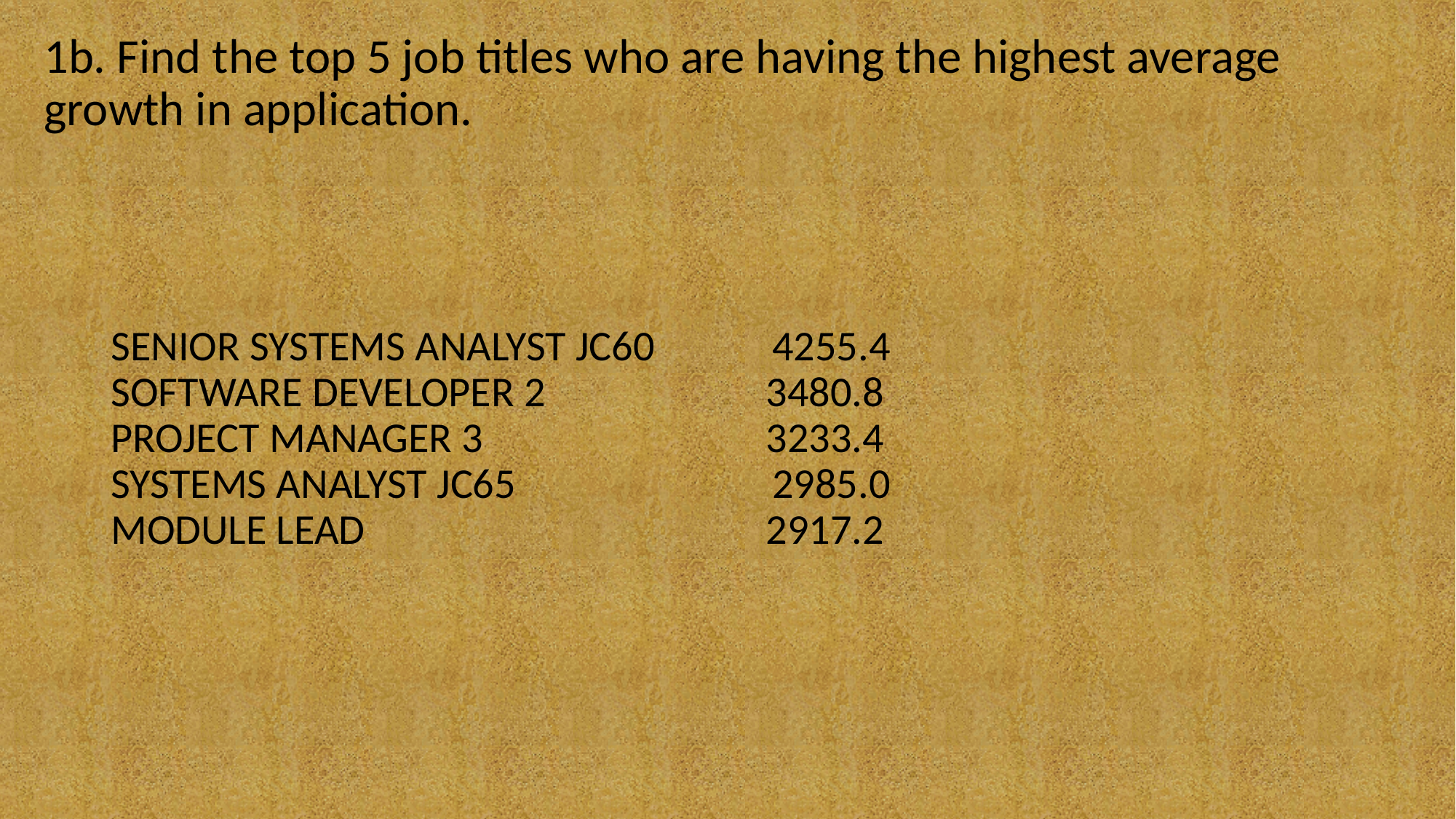

# 1b. Find the top 5 job titles who are having the highest average growth in application.

SENIOR SYSTEMS ANALYST JC60	            4255.4
SOFTWARE DEVELOPER 2 		3480.8
PROJECT MANAGER 3			3233.4
SYSTEMS ANALYST JC65		            2985.0
MODULE LEAD				2917.2